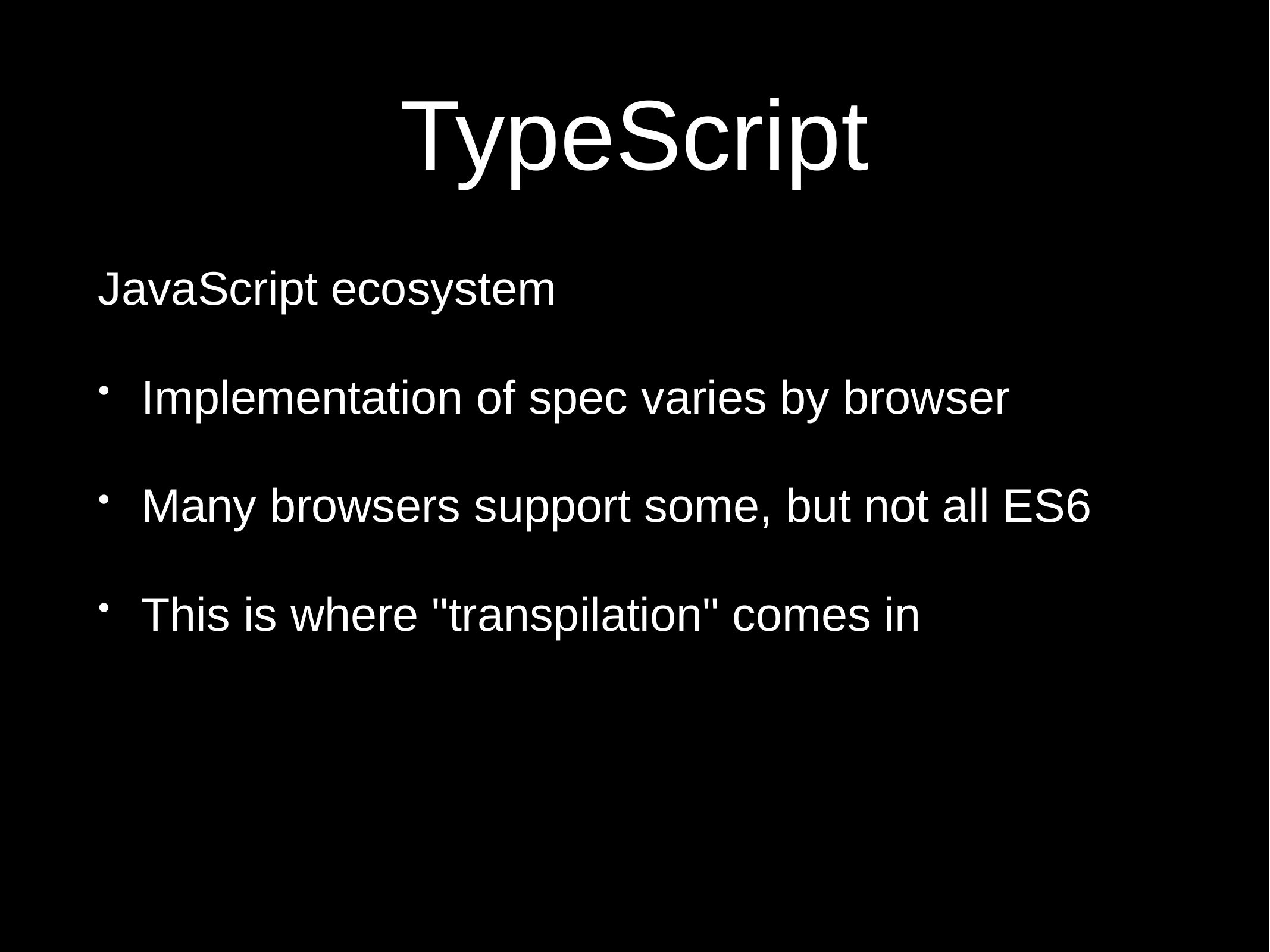

# TypeScript
JavaScript ecosystem
Implementation of spec varies by browser
Many browsers support some, but not all ES6
This is where "transpilation" comes in